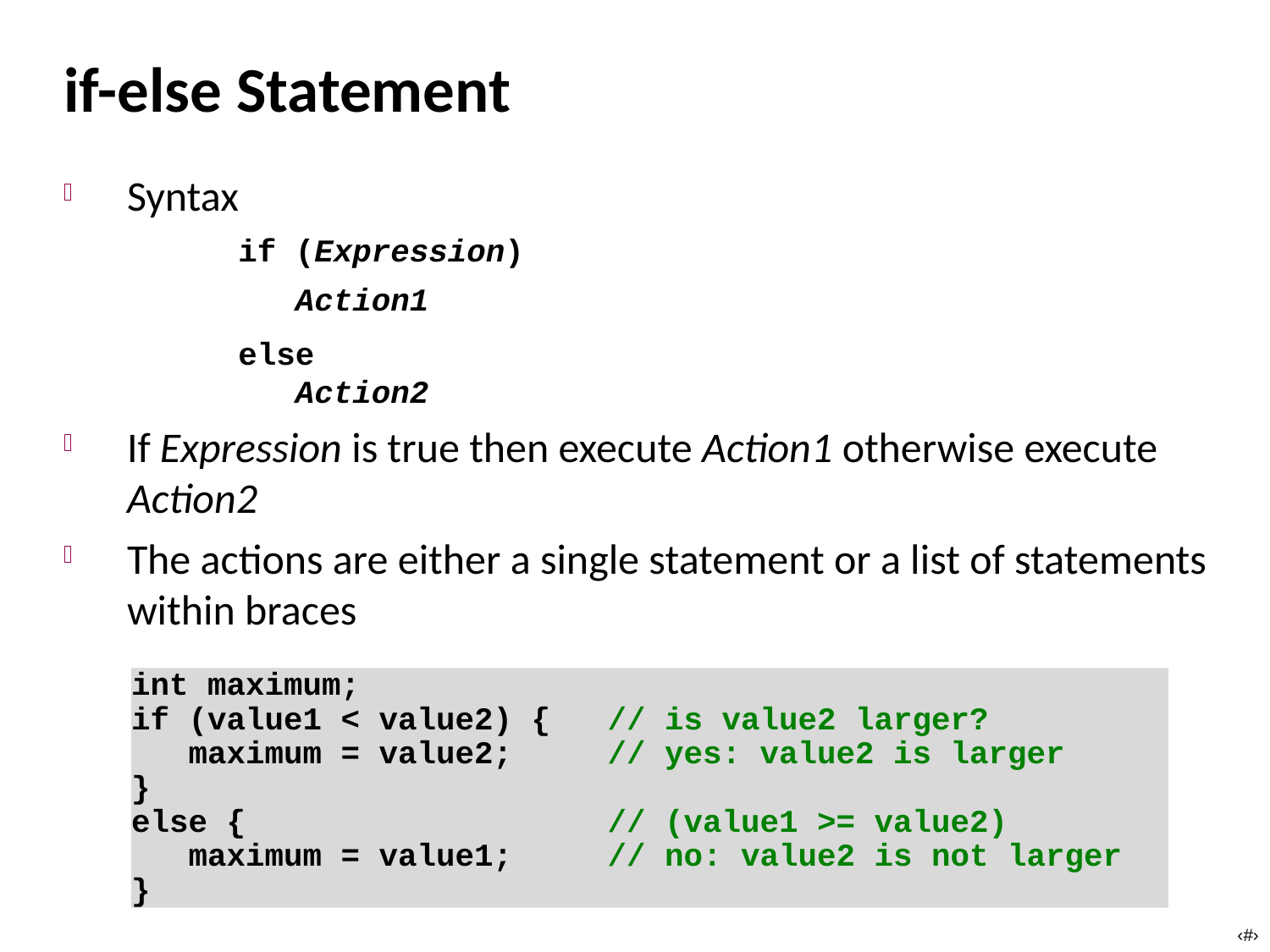

# if-else Statement
Syntax
		if (Expression)
		   Action1
		else
	   Action2
If Expression is true then execute Action1 otherwise execute Action2
The actions are either a single statement or a list of statements within braces
int maximum;
if (value1 < value2) {   // is value2 larger?
   maximum = value2;     // yes: value2 is larger
}
else { 		     // (value1 >= value2)
   maximum = value1;     // no: value2 is not larger
}